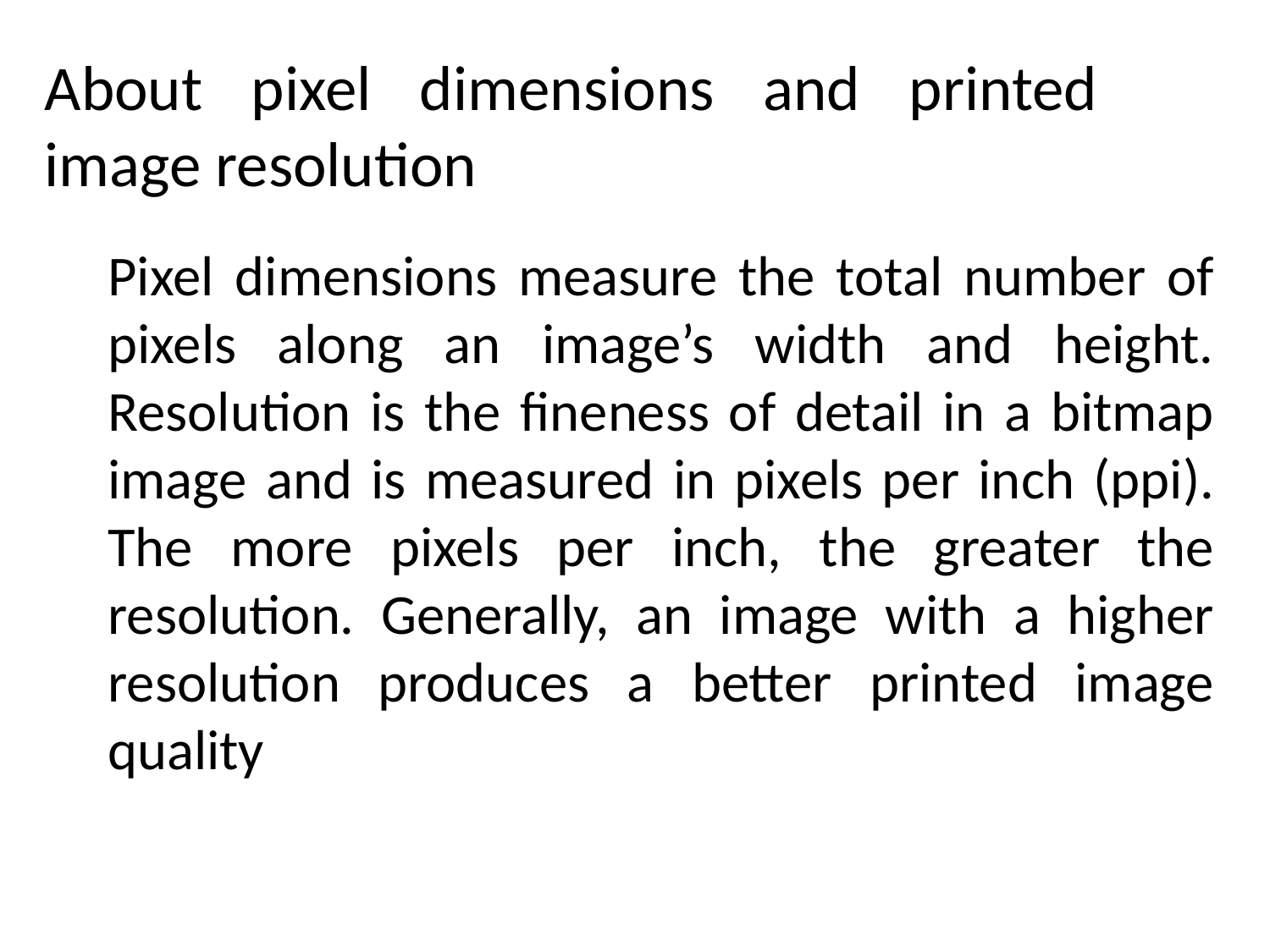

# About pixel dimensions and printed image resolution
Pixel dimensions measure the total number of pixels along an image’s width and height. Resolution is the fineness of detail in a bitmap image and is measured in pixels per inch (ppi). The more pixels per inch, the greater the resolution. Generally, an image with a higher resolution produces a better printed image quality